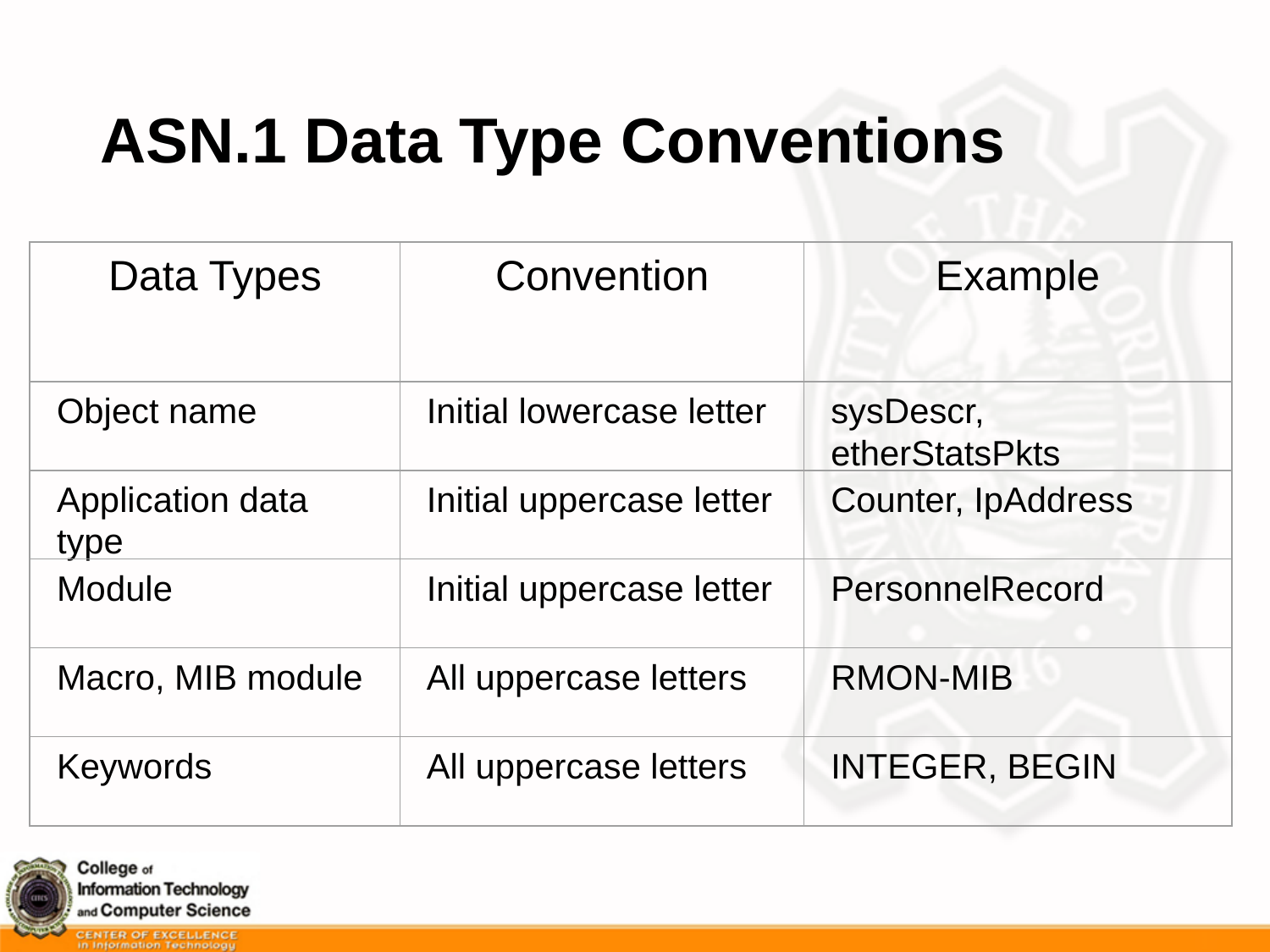

# ASN.1 Data Type Conventions

Data Types

Convention

Example

Object name

Initial lowercase letter

sysDescr, etherStatsPkts

Application data type

Initial uppercase letter

Counter, IpAddress

Module

Initial uppercase letter

PersonnelRecord

Macro, MIB module

All uppercase letters

RMON-MIB

Keywords

All uppercase letters

INTEGER, BEGIN